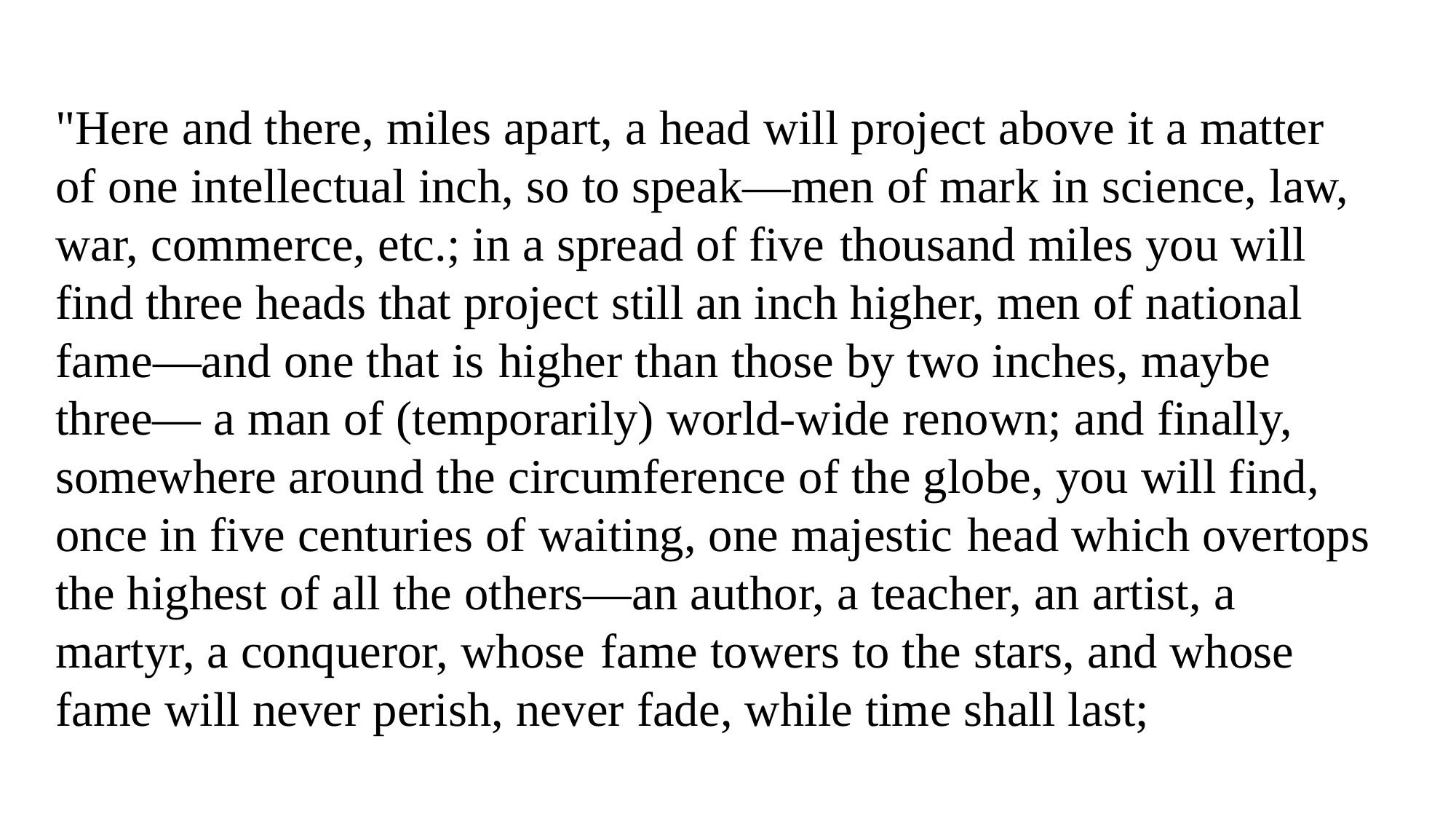

"Here and there, miles apart, a head will project above it a matter of one intellectual inch, so to speak—men of mark in science, law, war, commerce, etc.; in a spread of five thousand miles you will find three heads that project still an inch higher, men of national fame—and one that is higher than those by two inches, maybe three— a man of (temporarily) world-wide renown; and finally, somewhere around the circumference of the globe, you will find, once in five centuries of waiting, one majestic head which overtops the highest of all the others—an author, a teacher, an artist, a martyr, a conqueror, whose fame towers to the stars, and whose fame will never perish, never fade, while time shall last;